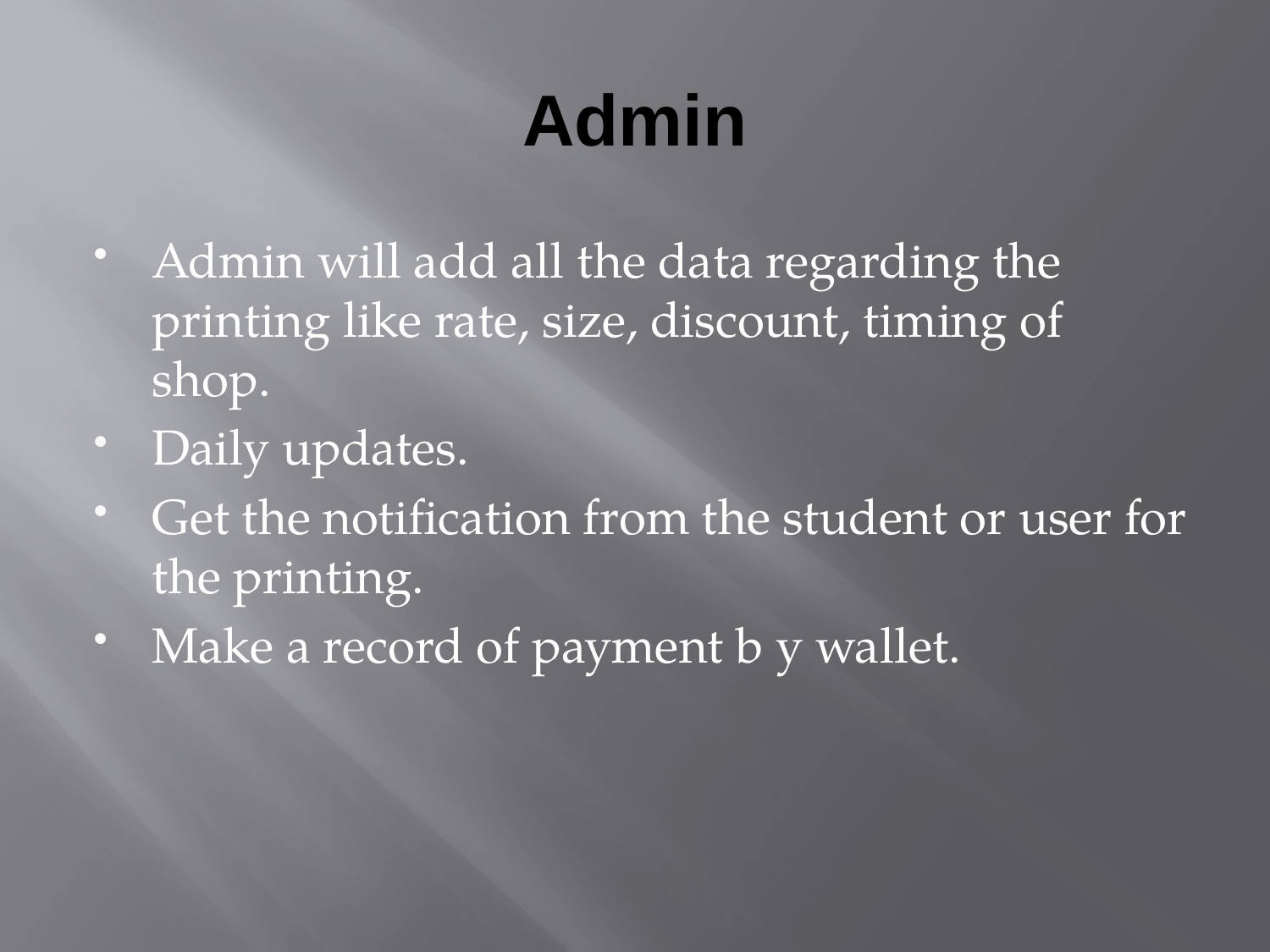

# Admin
Admin will add all the data regarding the printing like rate, size, discount, timing of shop.
Daily updates.
Get the notification from the student or user for the printing.
Make a record of payment b y wallet.